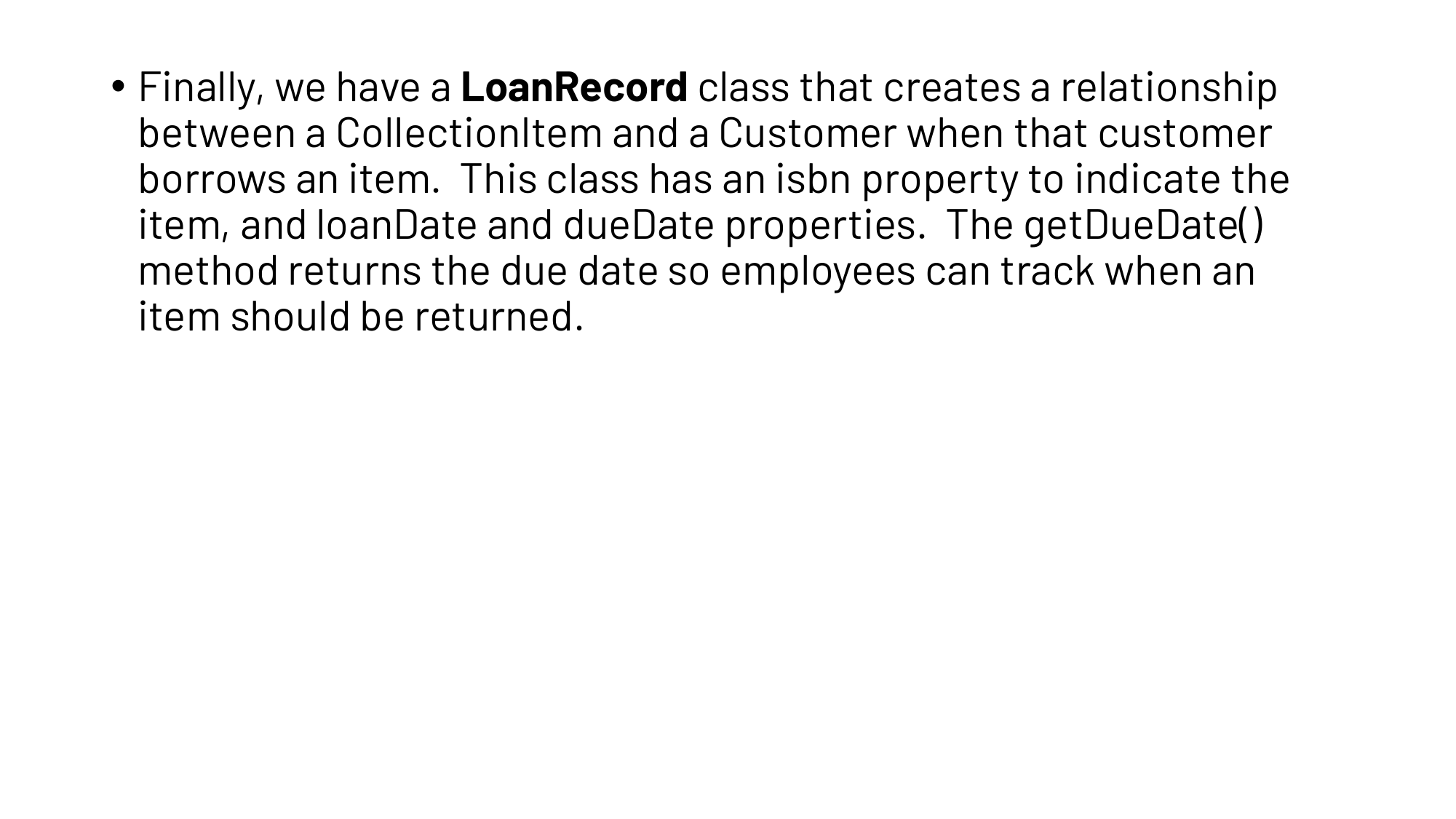

Finally, we have a LoanRecord class that creates a relationship between a CollectionItem and a Customer when that customer borrows an item.  This class has an isbn property to indicate the item, and loanDate and dueDate properties.  The getDueDate() method returns the due date so employees can track when an item should be returned.